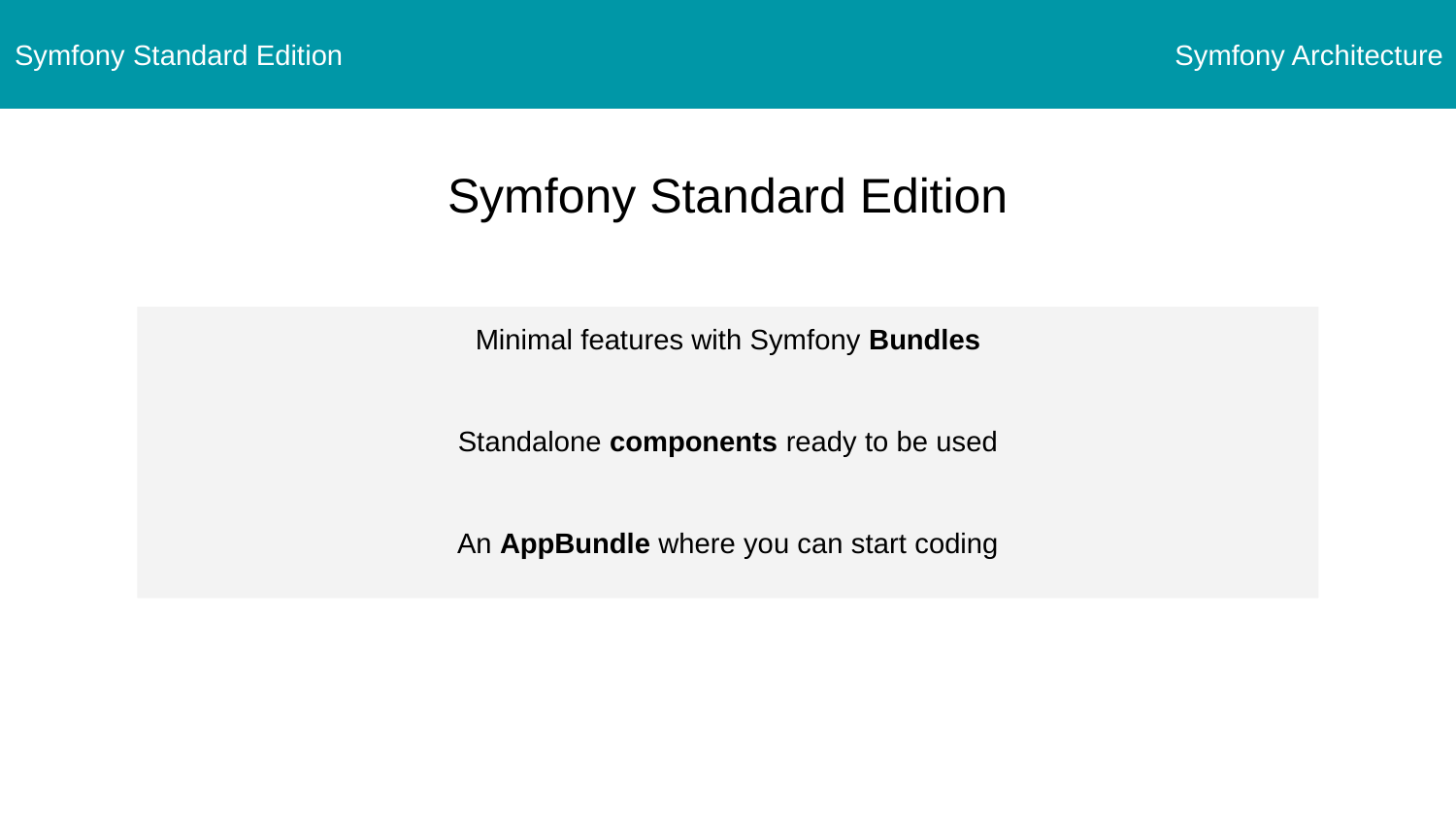

Symfony Standard Edition
Symfony Architecture
Symfony Standard Edition
Minimal features with Symfony Bundles

Standalone components ready to be used

An AppBundle where you can start coding